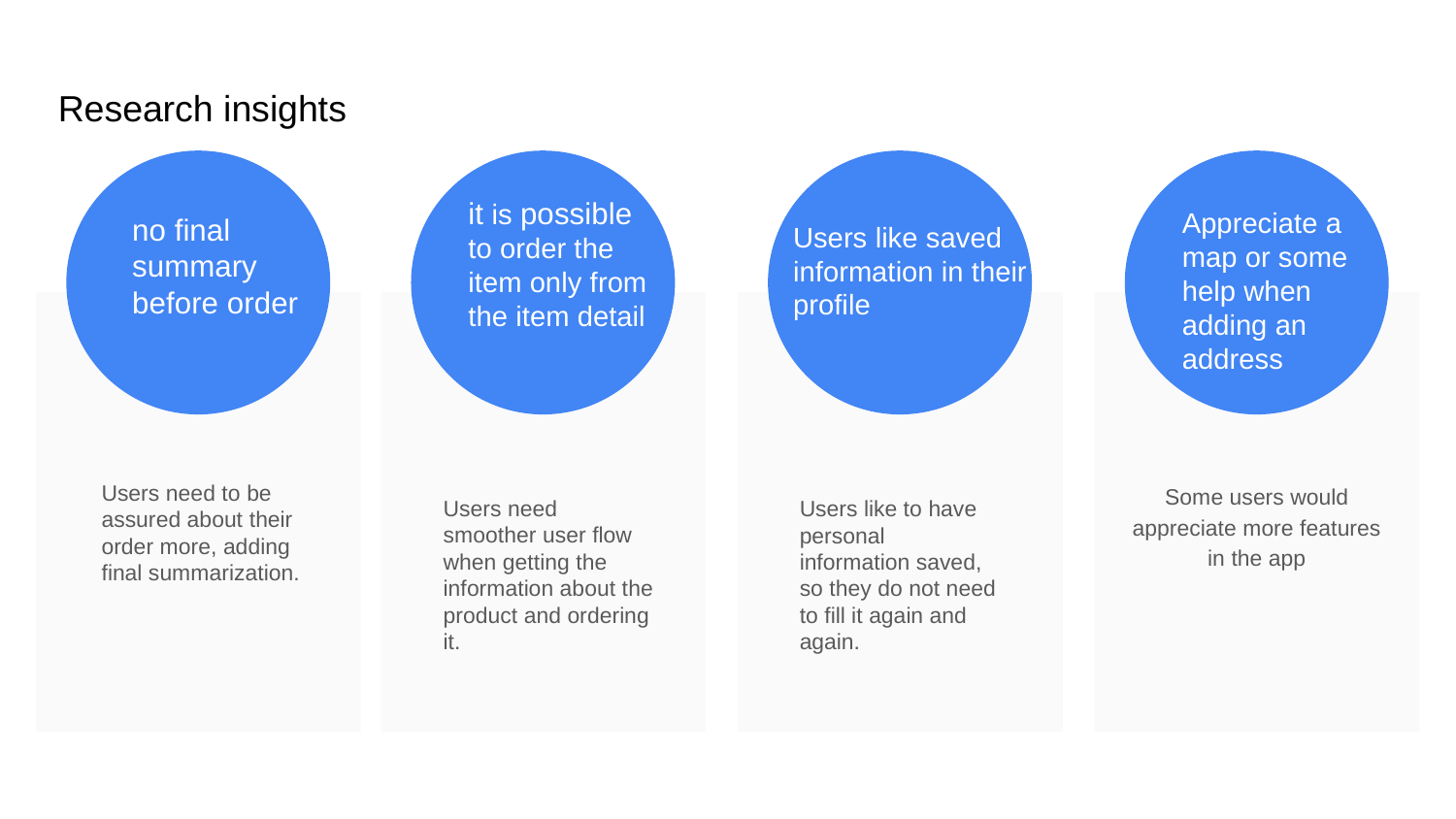

Research insights

it is possible to order the item only from the item detail
Appreciate a map or some help when adding an address

no final summary before order
Users like saved information in their profile

Users need to be assured about their order more, adding final summarization.

Some users would appreciate more features in the app
Users need smoother user flow when getting the information about the product and ordering it.
Users like to have personal information saved, so they do not need to fill it again and again.